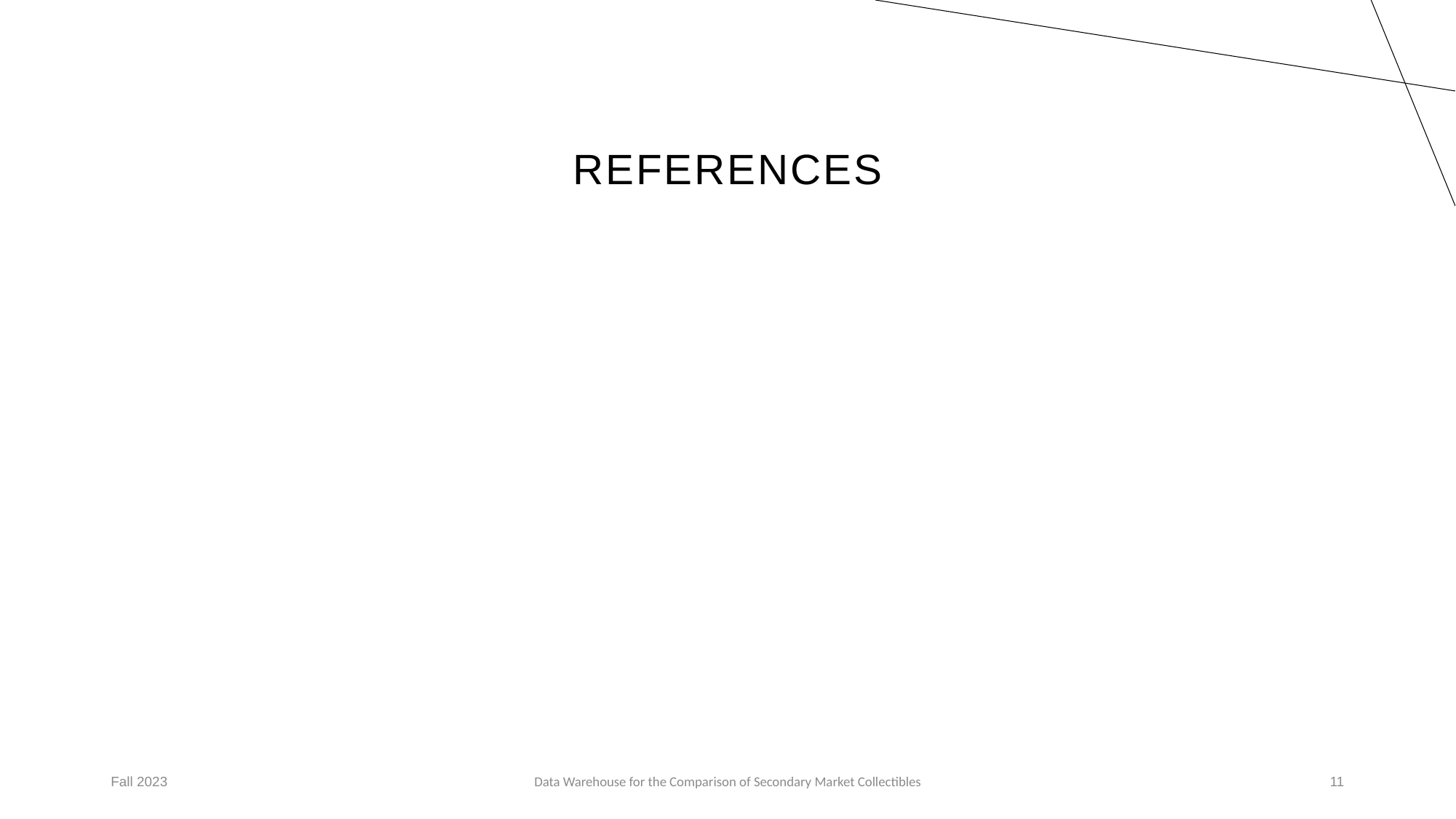

# References
Fall 2023
Data Warehouse for the Comparison of Secondary Market Collectibles
11